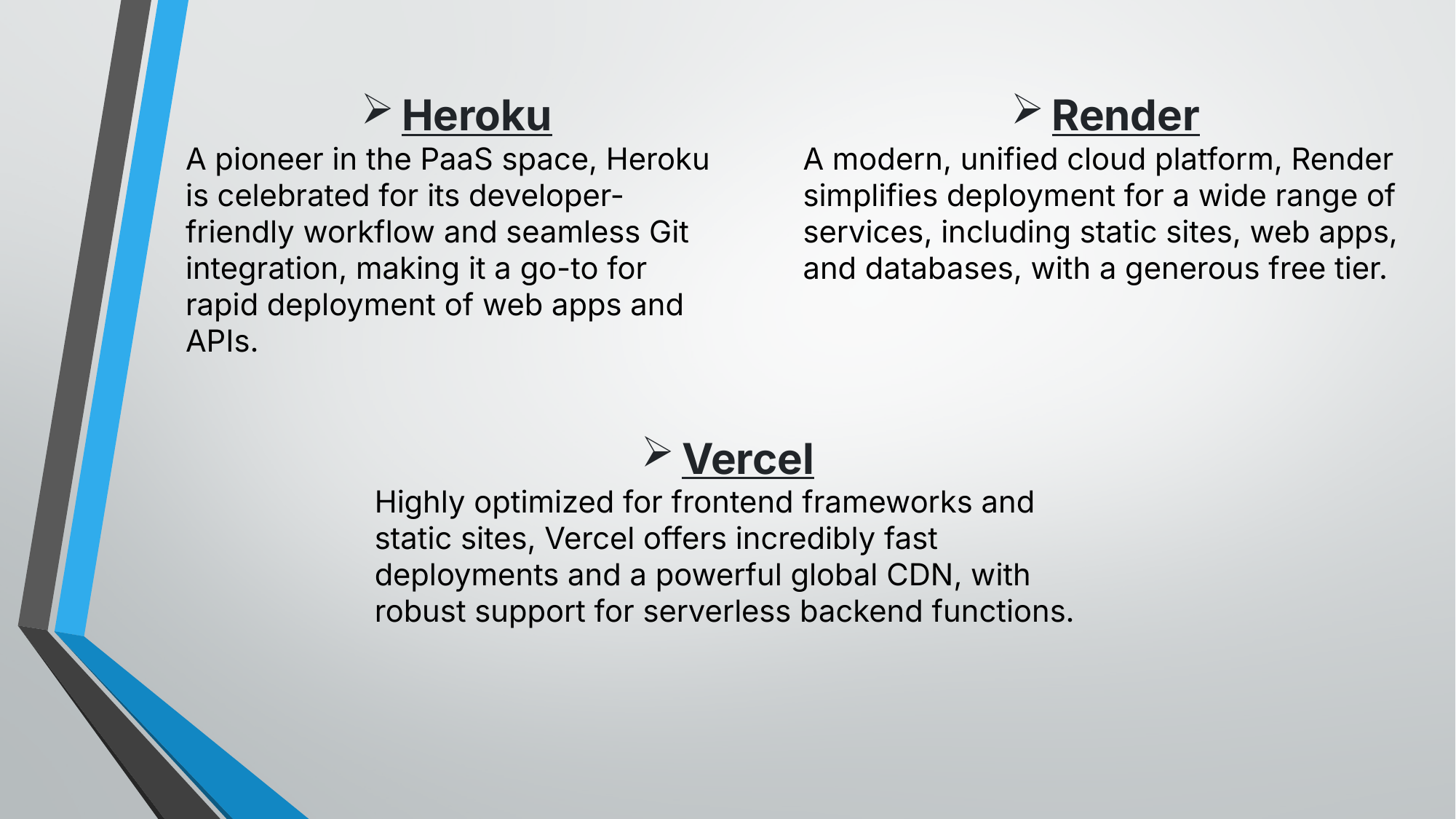

Heroku
A pioneer in the PaaS space, Heroku is celebrated for its developer-friendly workflow and seamless Git integration, making it a go-to for rapid deployment of web apps and APIs.
Render
A modern, unified cloud platform, Render simplifies deployment for a wide range of services, including static sites, web apps, and databases, with a generous free tier.
Vercel
Highly optimized for frontend frameworks and static sites, Vercel offers incredibly fast deployments and a powerful global CDN, with robust support for serverless backend functions.